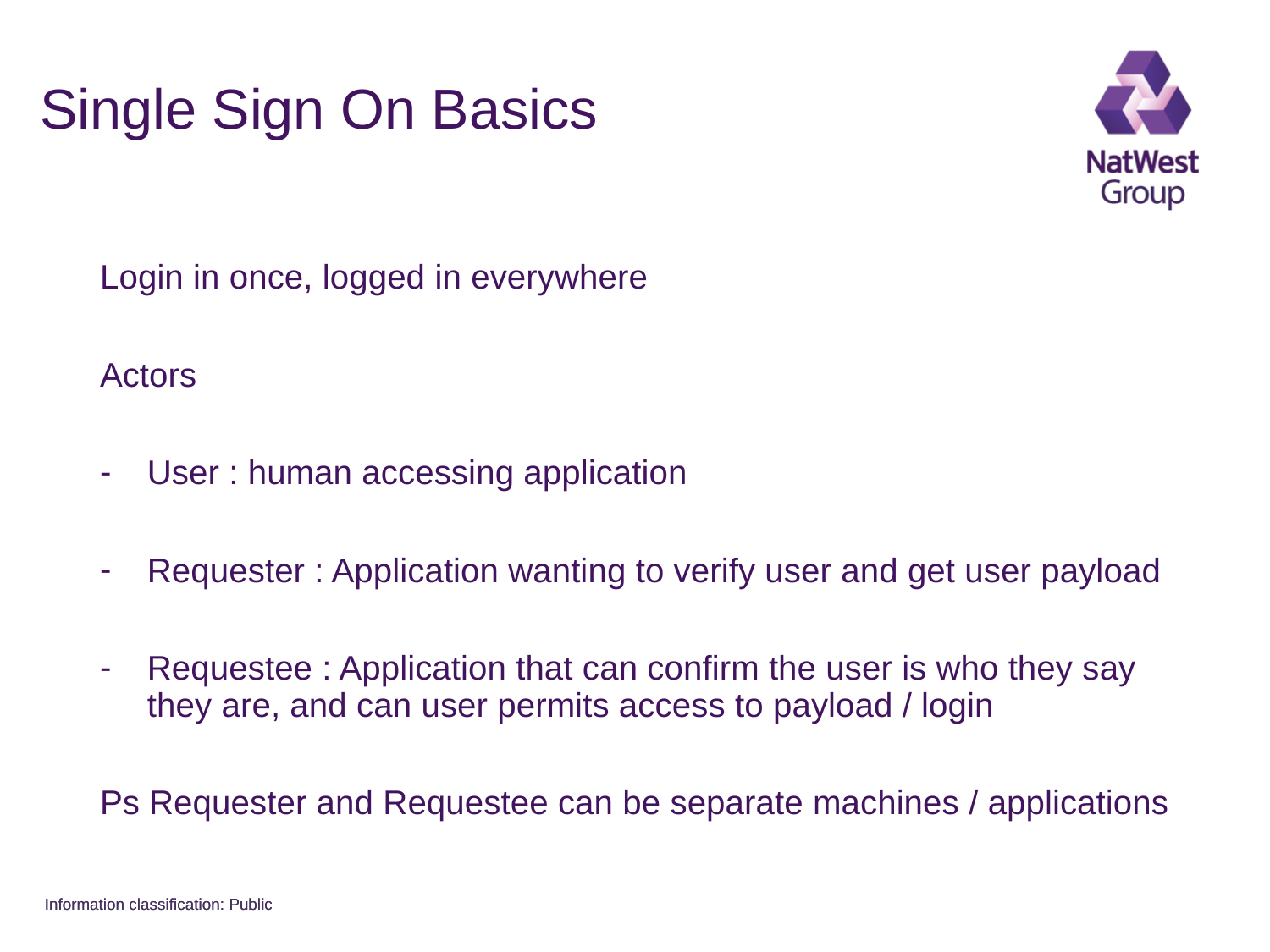

FOR INTERNAL USE ONLY
# Single Sign On Basics
Login in once, logged in everywhere

Actors

User : human accessing application

Requester : Application wanting to verify user and get user payload

Requestee : Application that can confirm the user is who they say they are, and can user permits access to payload / login

Ps Requester and Requestee can be separate machines / applications
Information classiﬁcation: Public